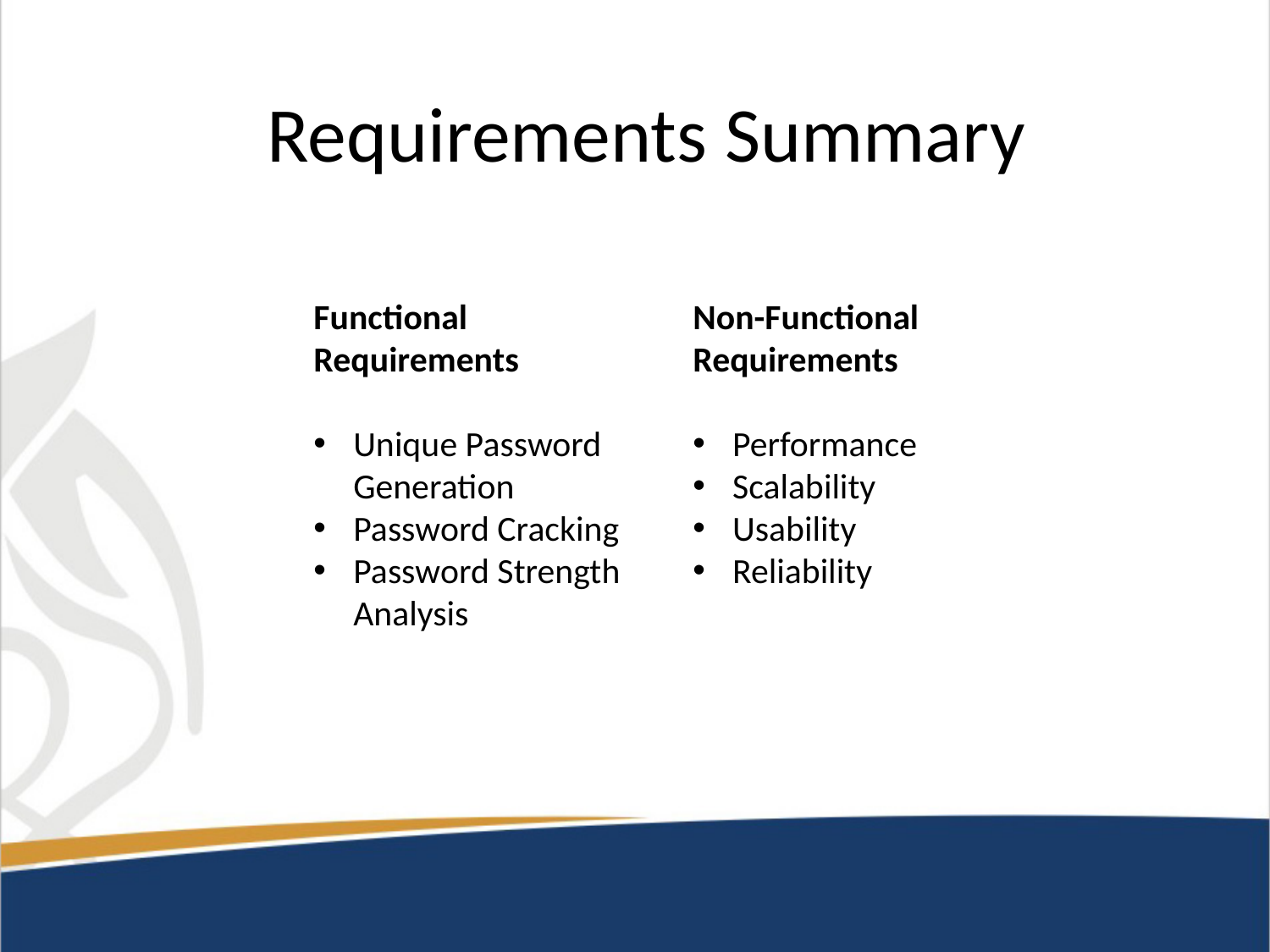

# Requirements Summary
Functional Requirements

Unique Password Generation
Password Cracking
Password Strength Analysis

Non-Functional Requirements

Performance
Scalability
Usability
Reliability